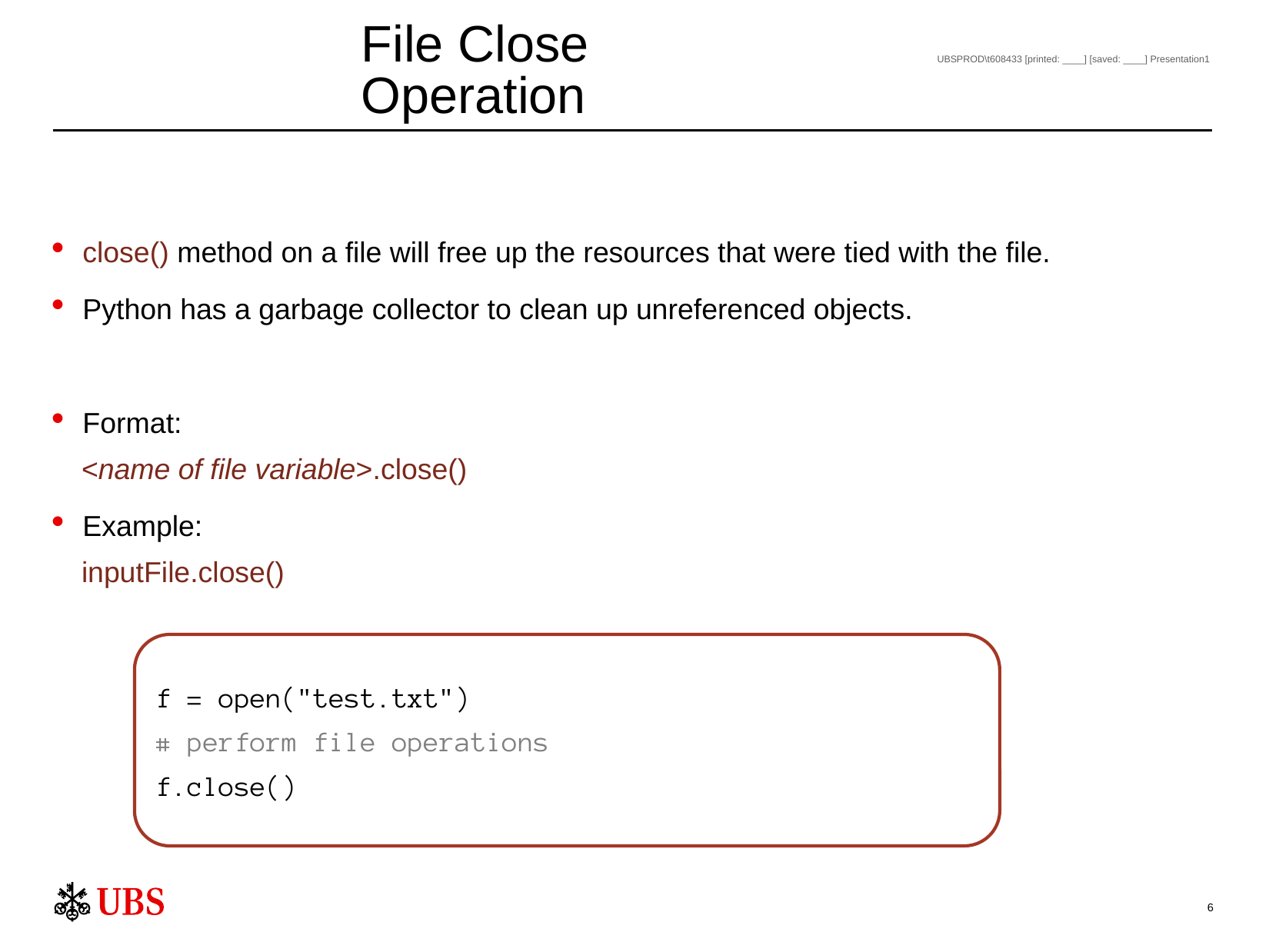

# File Close Operation
close() method on a file will free up the resources that were tied with the file.
Python has a garbage collector to clean up unreferenced objects.

Format:
<name of file variable>.close()
Example:
inputFile.close()

f = open("test.txt")
# perform file operations
f.close()